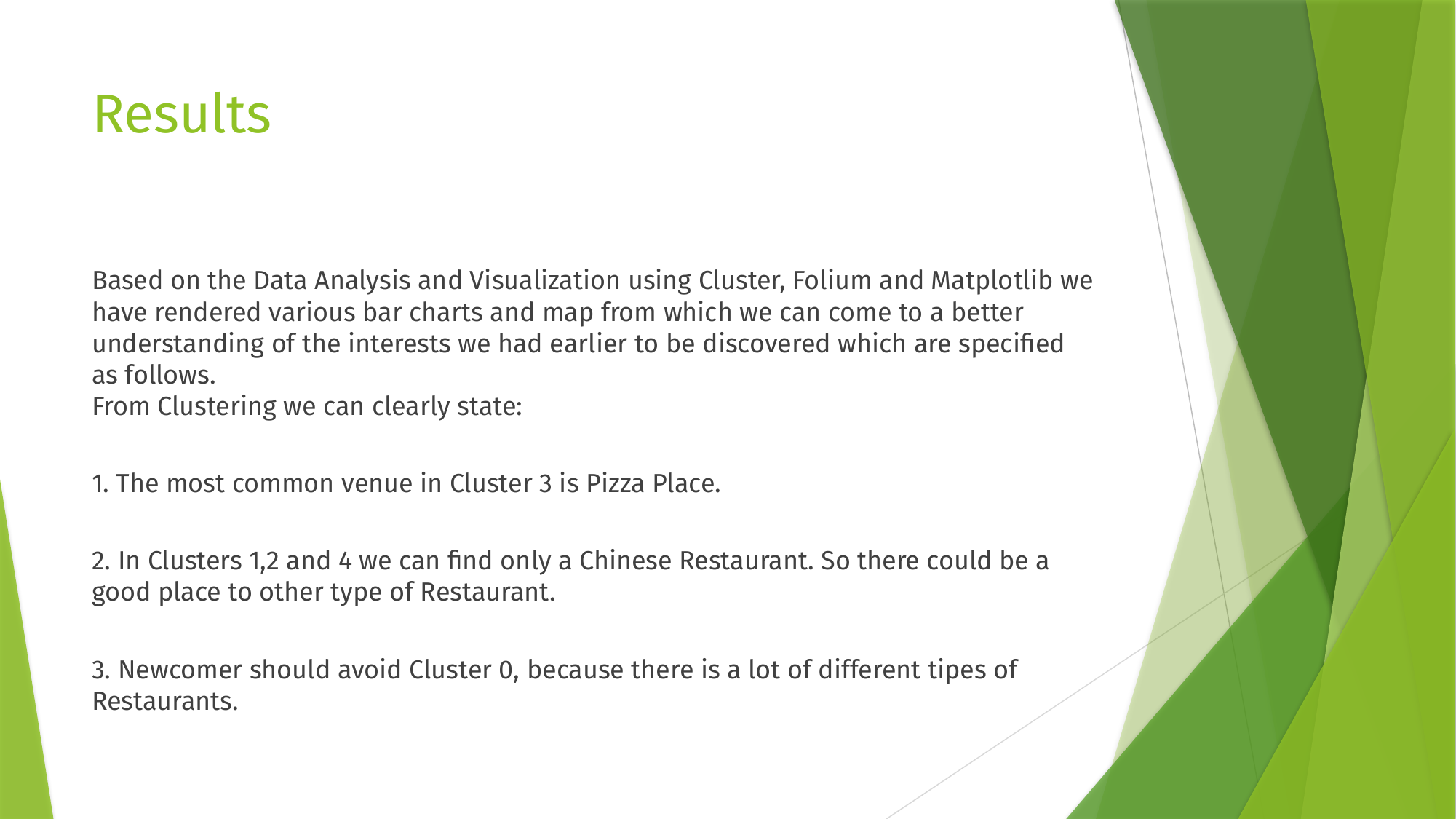

# Results
Based on the Data Analysis and Visualization using Cluster, Folium and Matplotlib we have rendered various bar charts and map from which we can come to a better understanding of the interests we had earlier to be discovered which are specified as follows.
From Clustering we can clearly state:
1. The most common venue in Cluster 3 is Pizza Place.
2. In Clusters 1,2 and 4 we can find only a Chinese Restaurant. So there could be a good place to other type of Restaurant.
3. Newcomer should avoid Cluster 0, because there is a lot of different tipes of Restaurants.